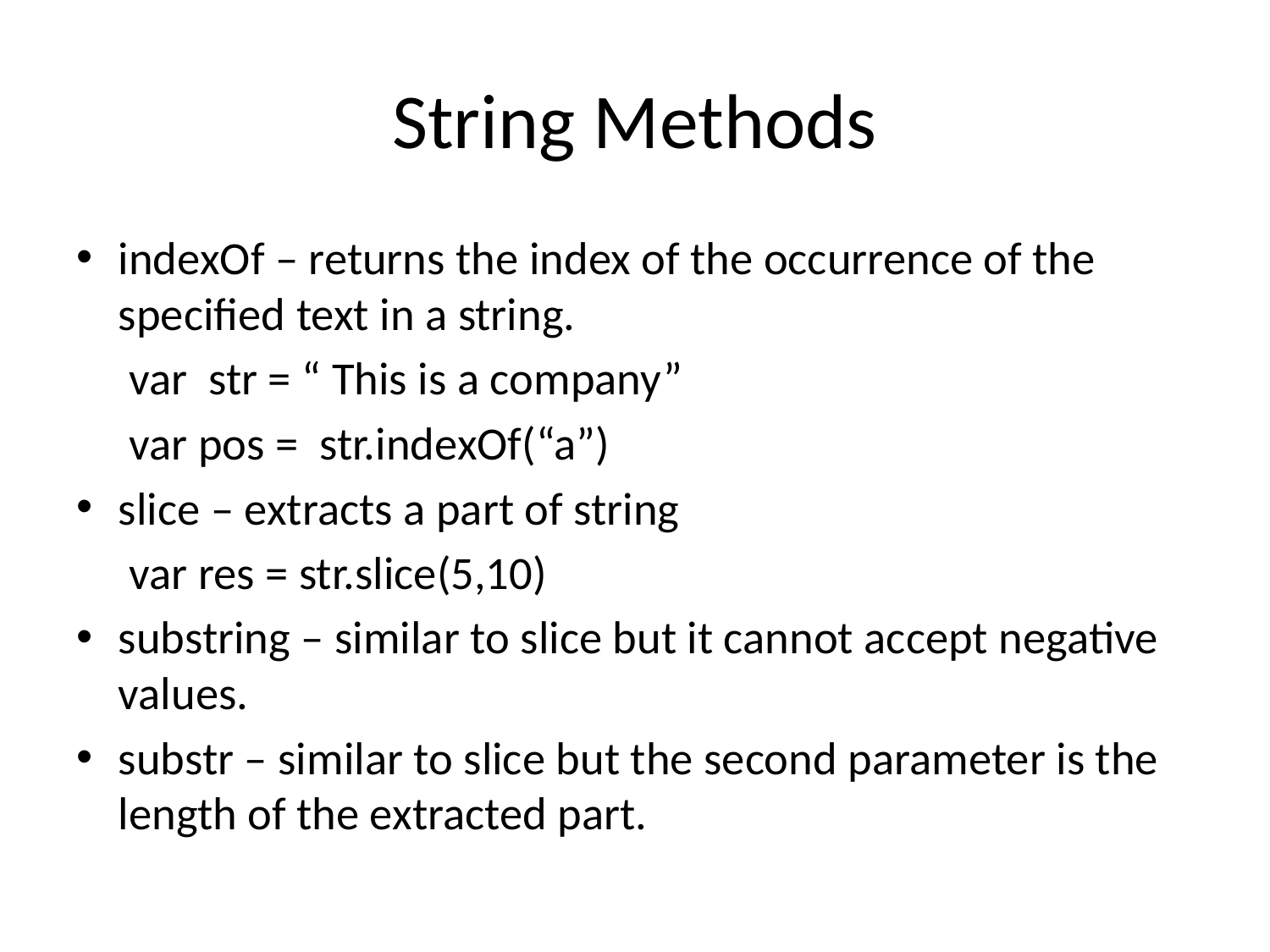

# String Methods
indexOf – returns the index of the occurrence of the specified text in a string.
     var  str = “ This is a company”
     var pos =  str.indexOf(“a”)
slice – extracts a part of string
     var res = str.slice(5,10)
substring – similar to slice but it cannot accept negative values.
substr – similar to slice but the second parameter is the length of the extracted part.